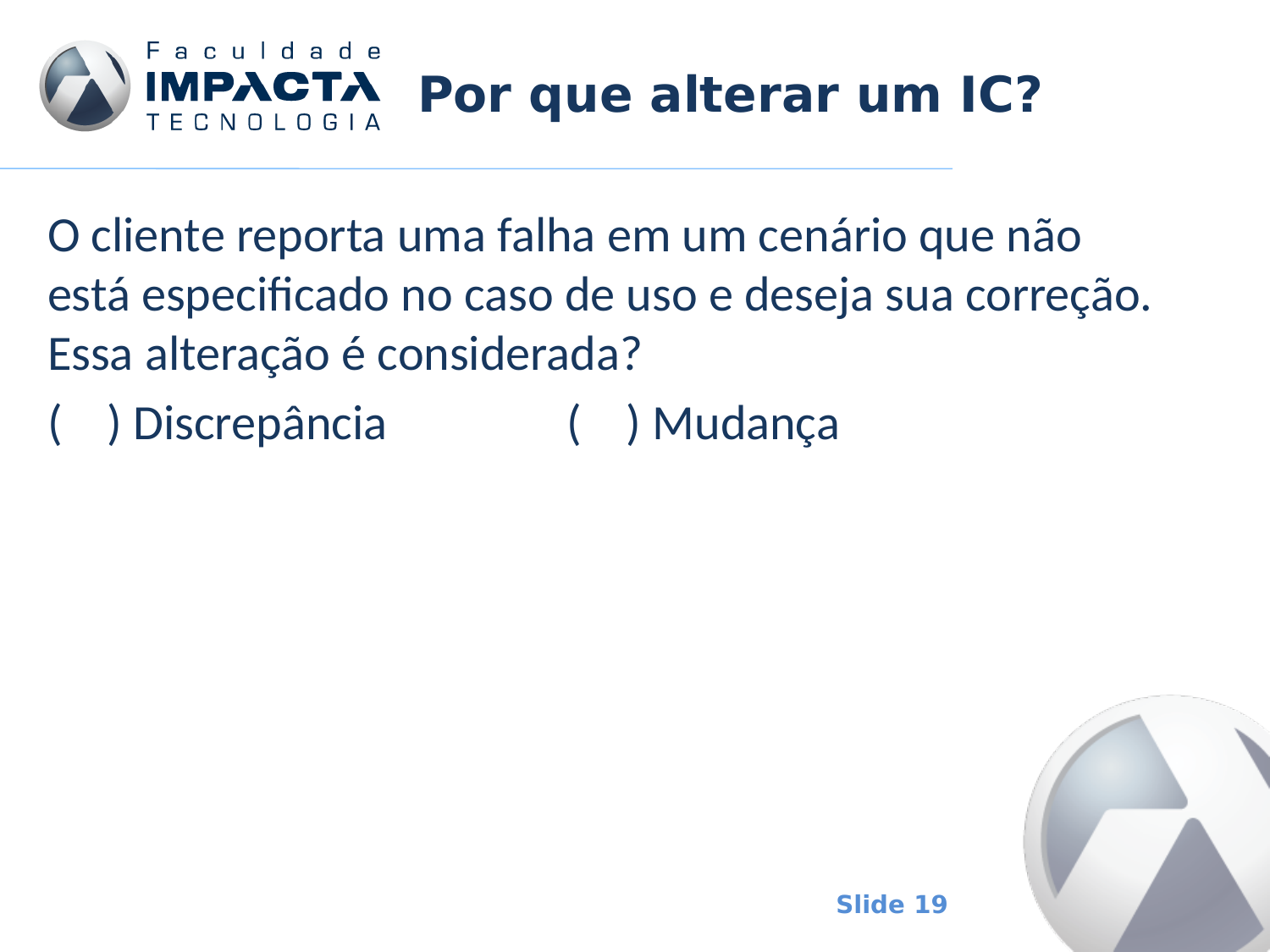

# Por que alterar um IC?
O cliente reporta uma falha em um cenário que não está especificado no caso de uso e deseja sua correção. Essa alteração é considerada?
(    ) Discrepância		 (    ) Mudança